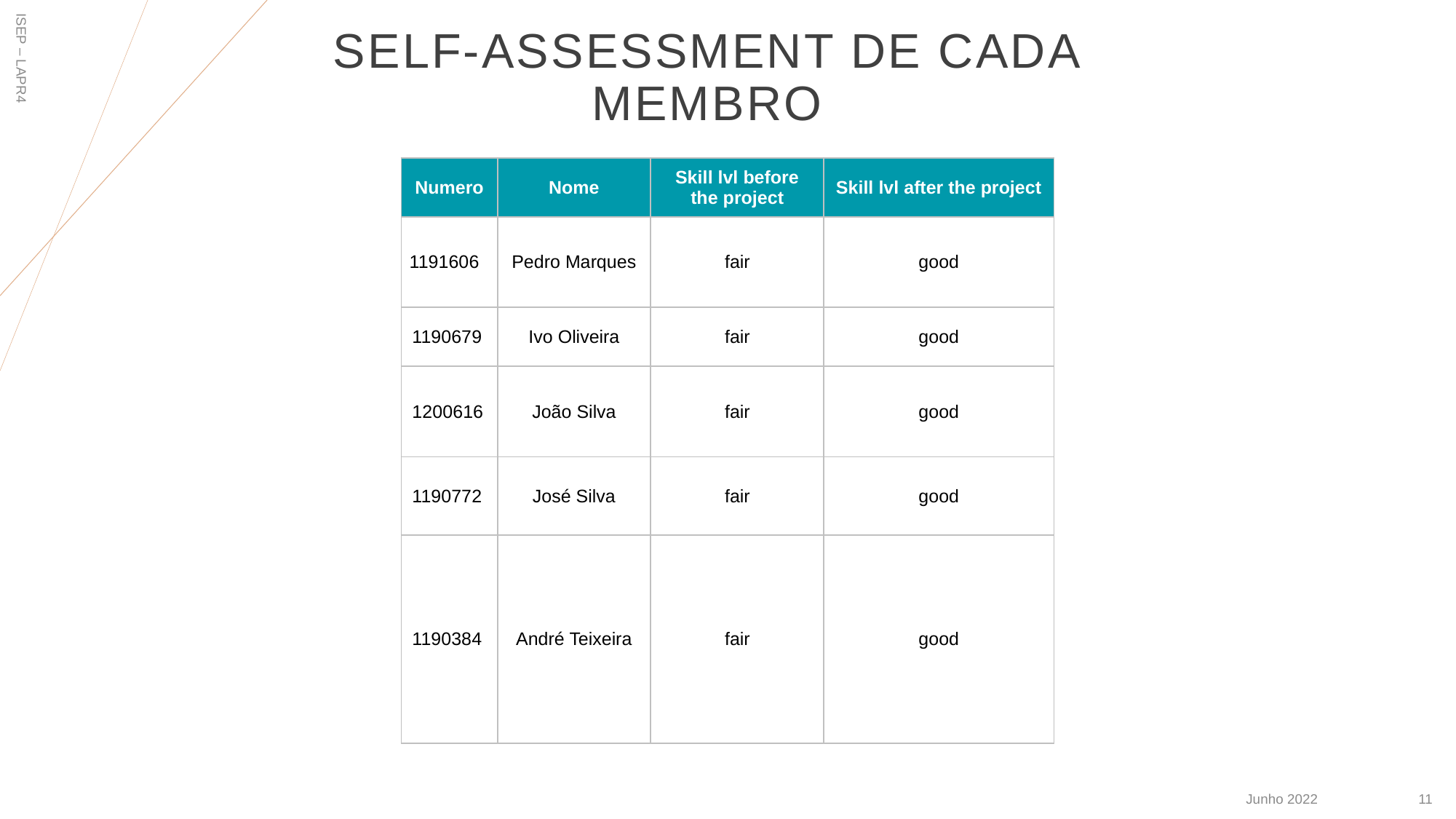

# Self-assessment de cada membro
ISEP – LAPR4
| Numero | Nome | Skill lvl before the project | Skill lvl after the project |
| --- | --- | --- | --- |
| 1191606 | Pedro Marques | fair | good |
| 1190679 | Ivo Oliveira | fair | good |
| 1200616 | João Silva | fair | good |
| 1190772 | José Silva | fair | good |
| 1190384 | André Teixeira | fair | good |

Junho 2022
11